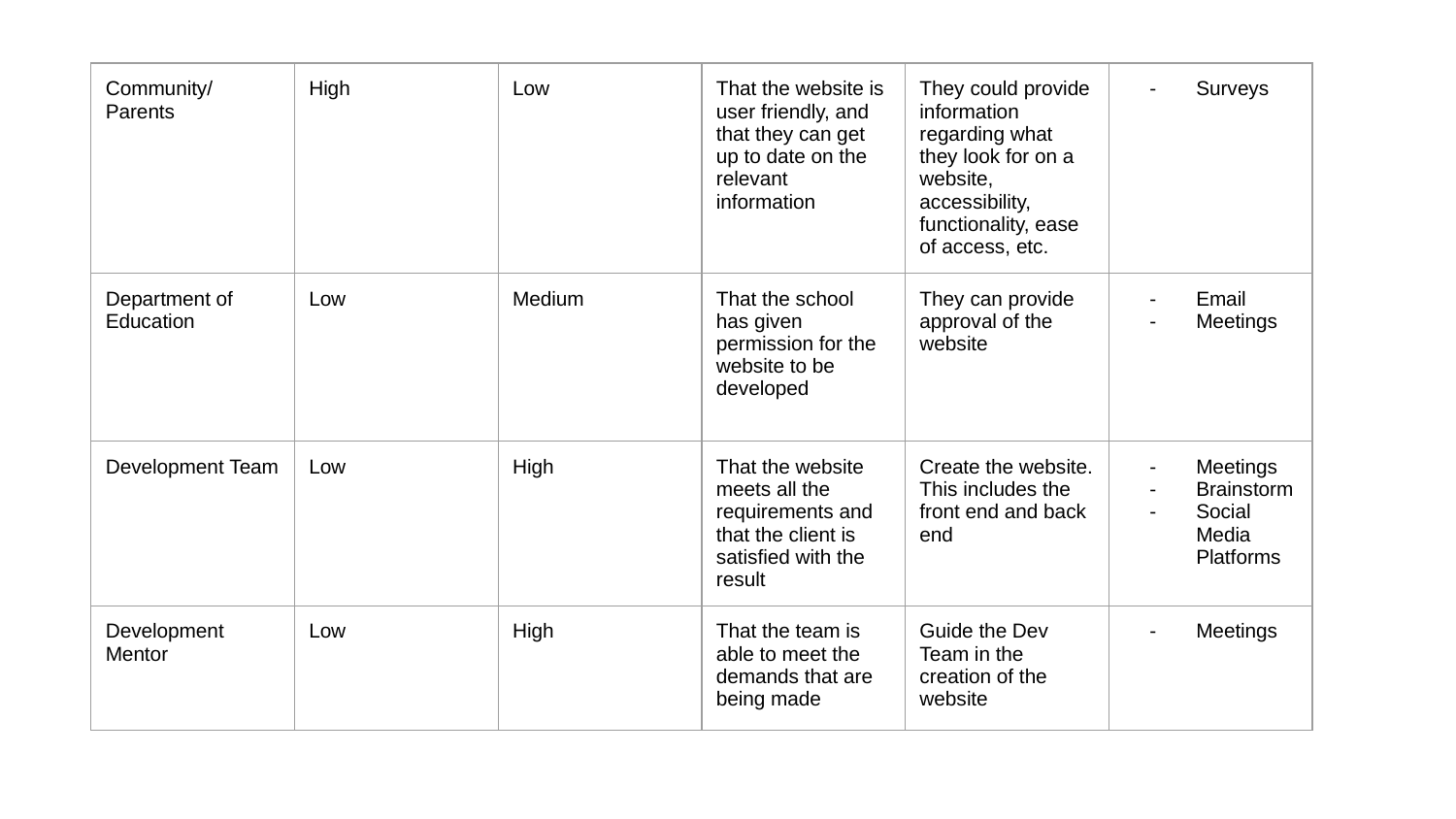

| Community/Parents | High | Low | That the website is user friendly, and that they can get up to date on the relevant information | They could provide information regarding what they look for on a website, accessibility, functionality, ease of access, etc. | Surveys |
| --- | --- | --- | --- | --- | --- |
| Department of Education | Low | Medium | That the school has given permission for the website to be developed | They can provide approval of the website | Email Meetings |
| Development Team | Low | High | That the website meets all the requirements and that the client is satisfied with the result | Create the website. This includes the front end and back end | Meetings Brainstorm Social Media Platforms |
| Development Mentor | Low | High | That the team is able to meet the demands that are being made | Guide the Dev Team in the creation of the website | Meetings |